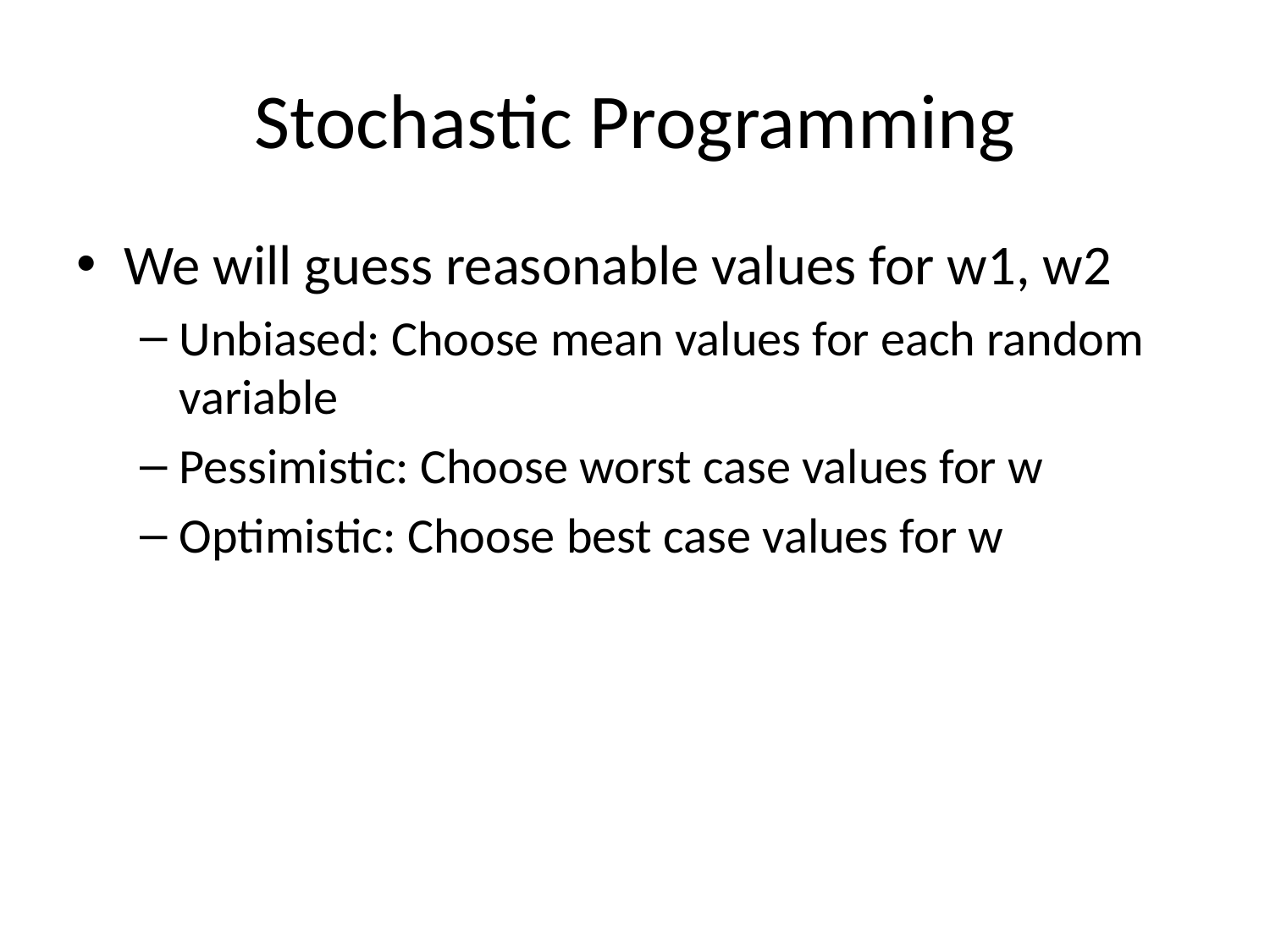

# Stochastic Programming
We will guess reasonable values for w1, w2
Unbiased: Choose mean values for each random variable
Pessimistic: Choose worst case values for w
Optimistic: Choose best case values for w